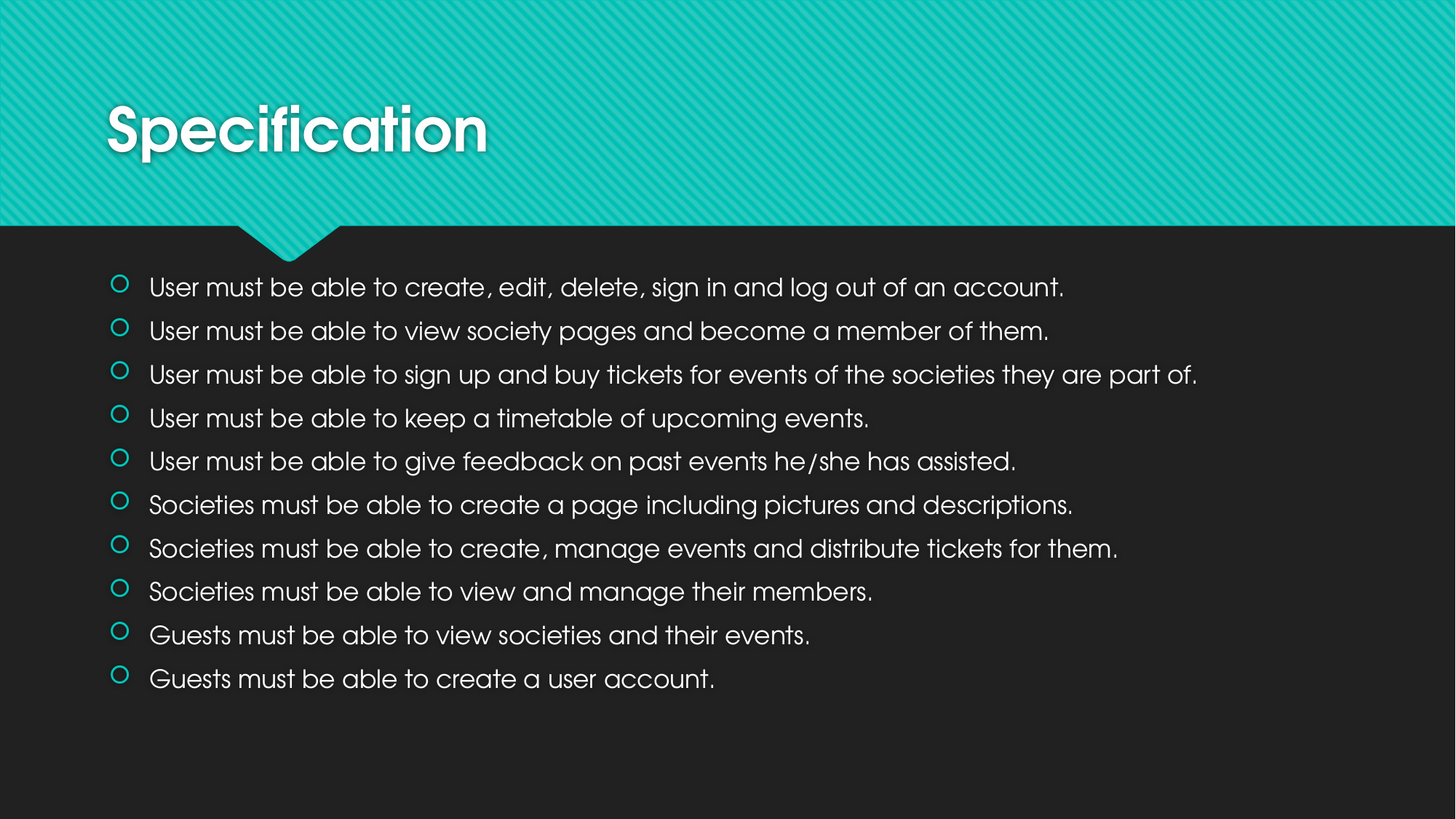

# Specification
User must be able to create, edit, delete, sign in and log out of an account.
User must be able to view society pages and become a member of them.
User must be able to sign up and buy tickets for events of the societies they are part of.
User must be able to keep a timetable of upcoming events.
User must be able to give feedback on past events he/she has assisted.
Societies must be able to create a page including pictures and descriptions.
Societies must be able to create, manage events and distribute tickets for them.
Societies must be able to view and manage their members.
Guests must be able to view societies and their events.
Guests must be able to create a user account.